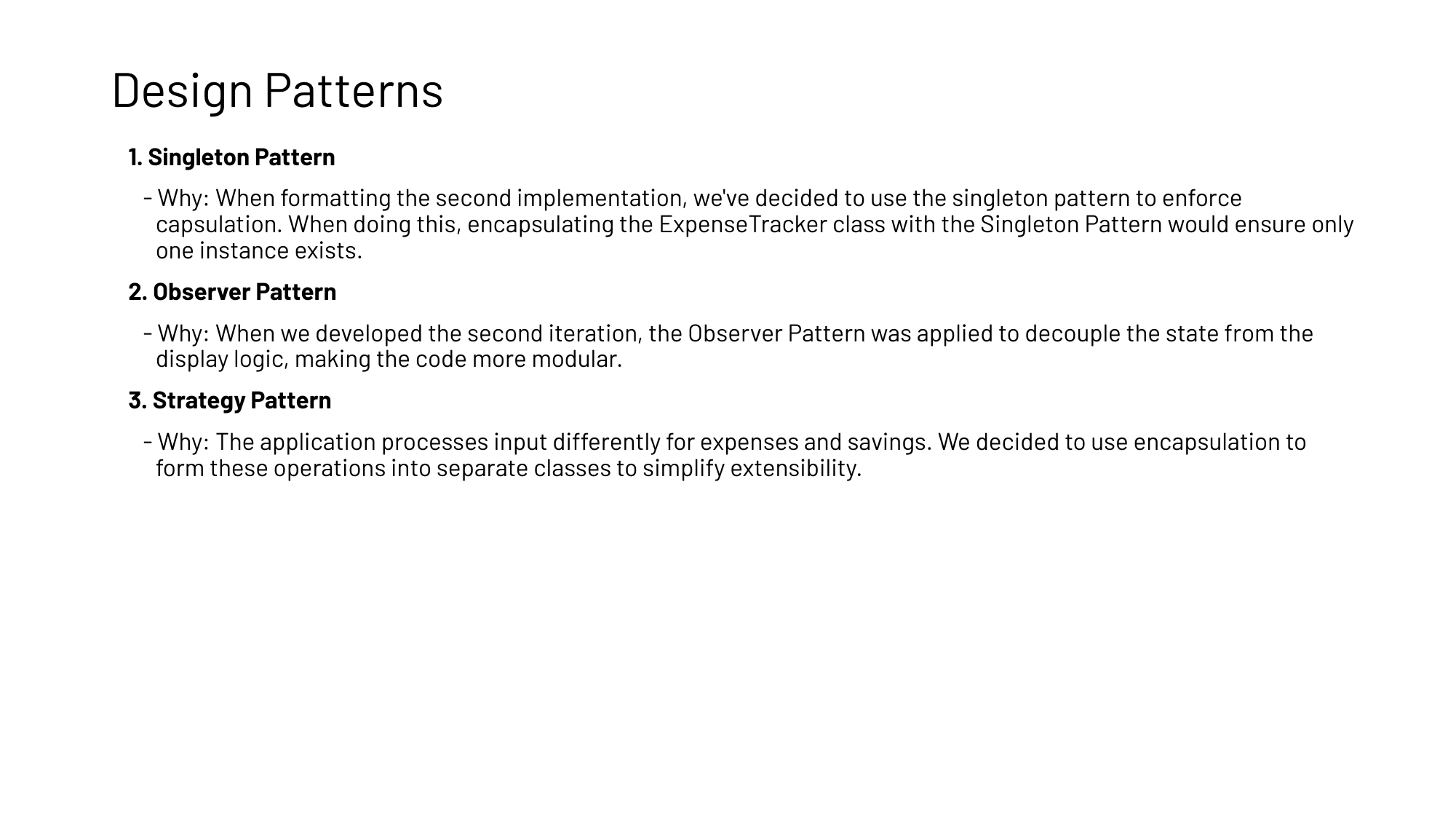

# Design Patterns
1. Singleton Pattern
   - Why: When formatting the second implementation, we've decided to use the singleton pattern to enforce capsulation. When doing this, encapsulating the ExpenseTracker class with the Singleton Pattern would ensure only one instance exists.
2. Observer Pattern
   - Why: When we developed the second iteration, the Observer Pattern was applied to decouple the state from the display logic, making the code more modular.
3. Strategy Pattern
   - Why: The application processes input differently for expenses and savings. We decided to use encapsulation to form these operations into separate classes to simplify extensibility.